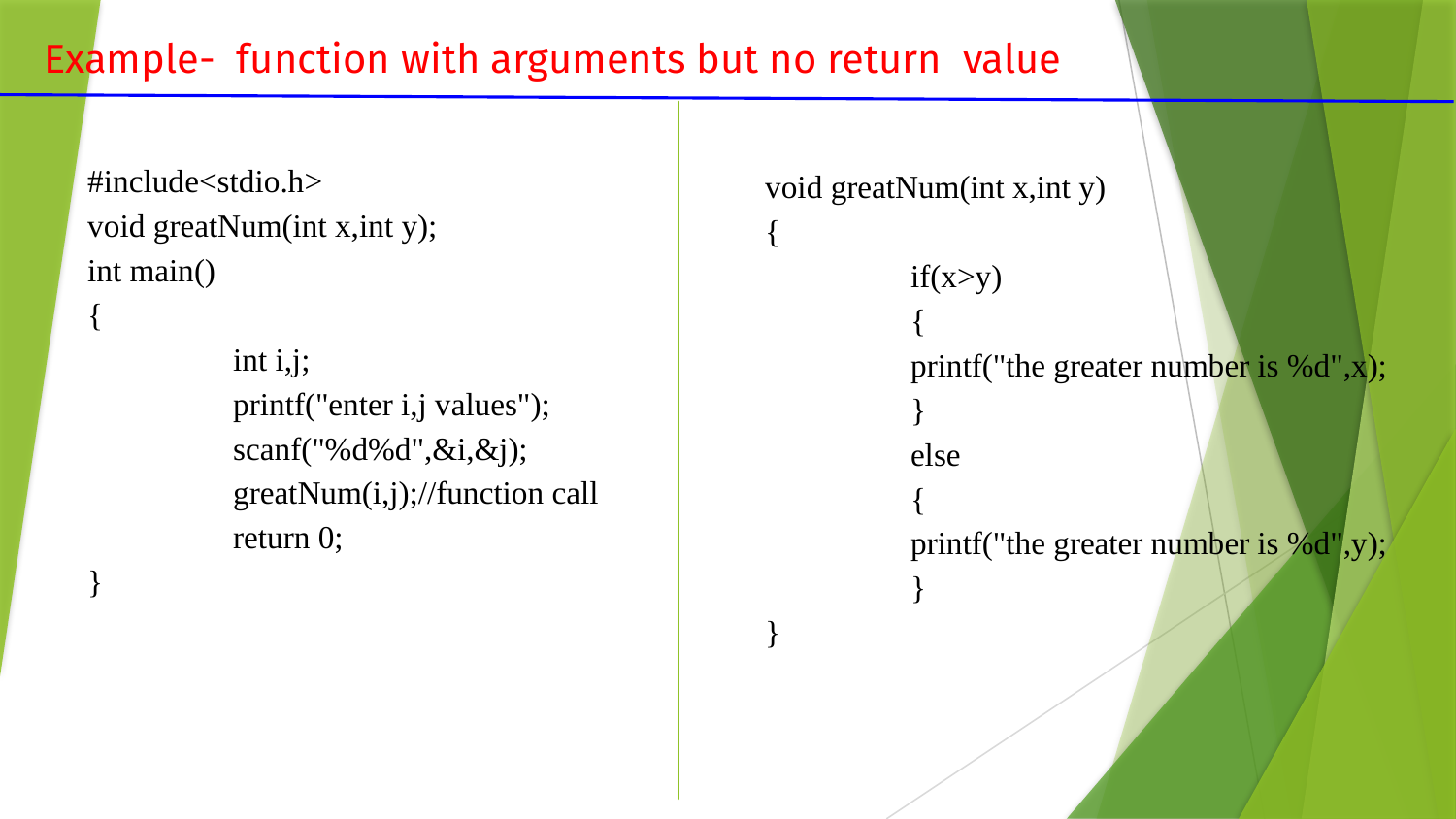

Example-  function with arguments but no return  value

#include<stdio.h>
void greatNum(int x,int y);
int main()
{
	int i,j;
	printf("enter i,j values");
	scanf("%d%d",&i,&j);
	greatNum(i,j);//function call
	return 0;
}

void greatNum(int x,int y)
{
	if(x>y)
	{
	printf("the greater number is %d",x);
	}
	else
	{
	printf("the greater number is %d",y);
	}
}